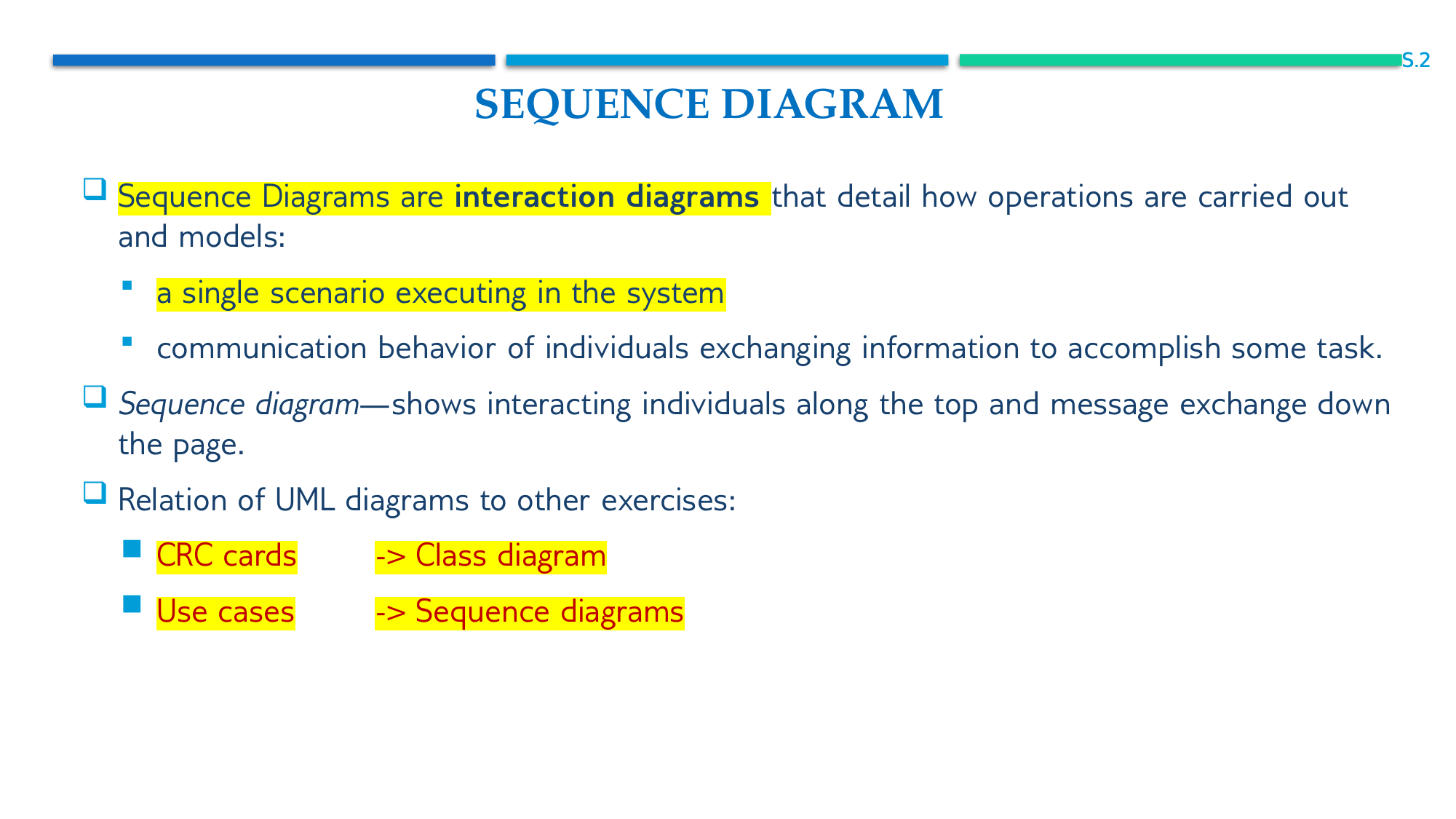

S.2

Sequence diagram
Sequence Diagrams are interaction diagrams that detail how operations are carried out and models:
a single scenario executing in the system
communication behavior of individuals exchanging information to accomplish some task.
Sequence diagram—shows interacting individuals along the top and message exchange down the page.
Relation of UML diagrams to other exercises:
CRC cards	-> Class diagram
Use cases	-> Sequence diagrams